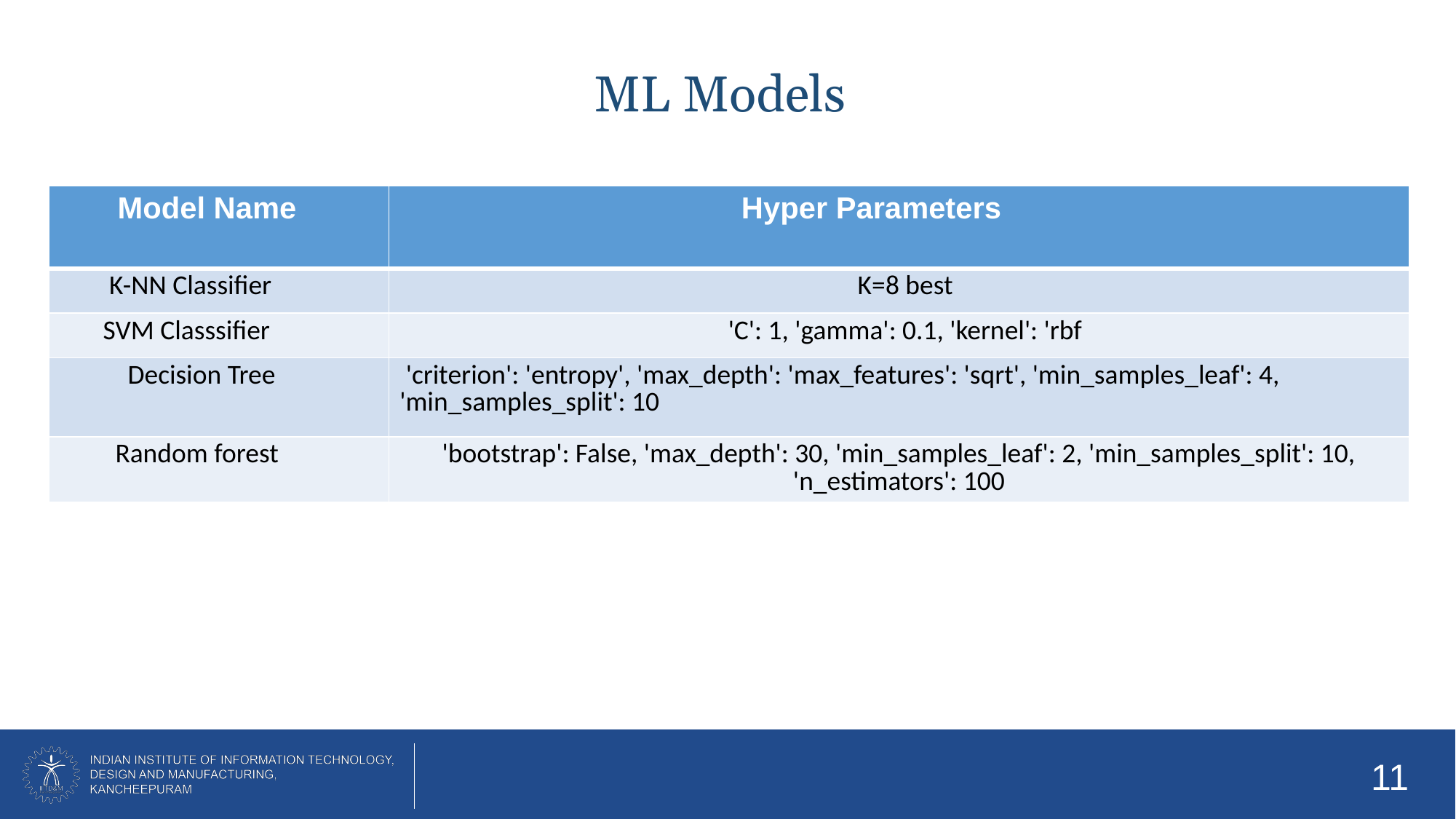

# ML Models
| Model Name | Hyper Parameters |
| --- | --- |
| K-NN Classifier | K=8 best |
| SVM Classsifier | 'C': 1, 'gamma': 0.1, 'kernel': 'rbf |
| Decision Tree | 'criterion': 'entropy', 'max\_depth': 'max\_features': 'sqrt', 'min\_samples\_leaf': 4, 'min\_samples\_split': 10 |
| Random forest | 'bootstrap': False, 'max\_depth': 30, 'min\_samples\_leaf': 2, 'min\_samples\_split': 10, 'n\_estimators': 100 |
11